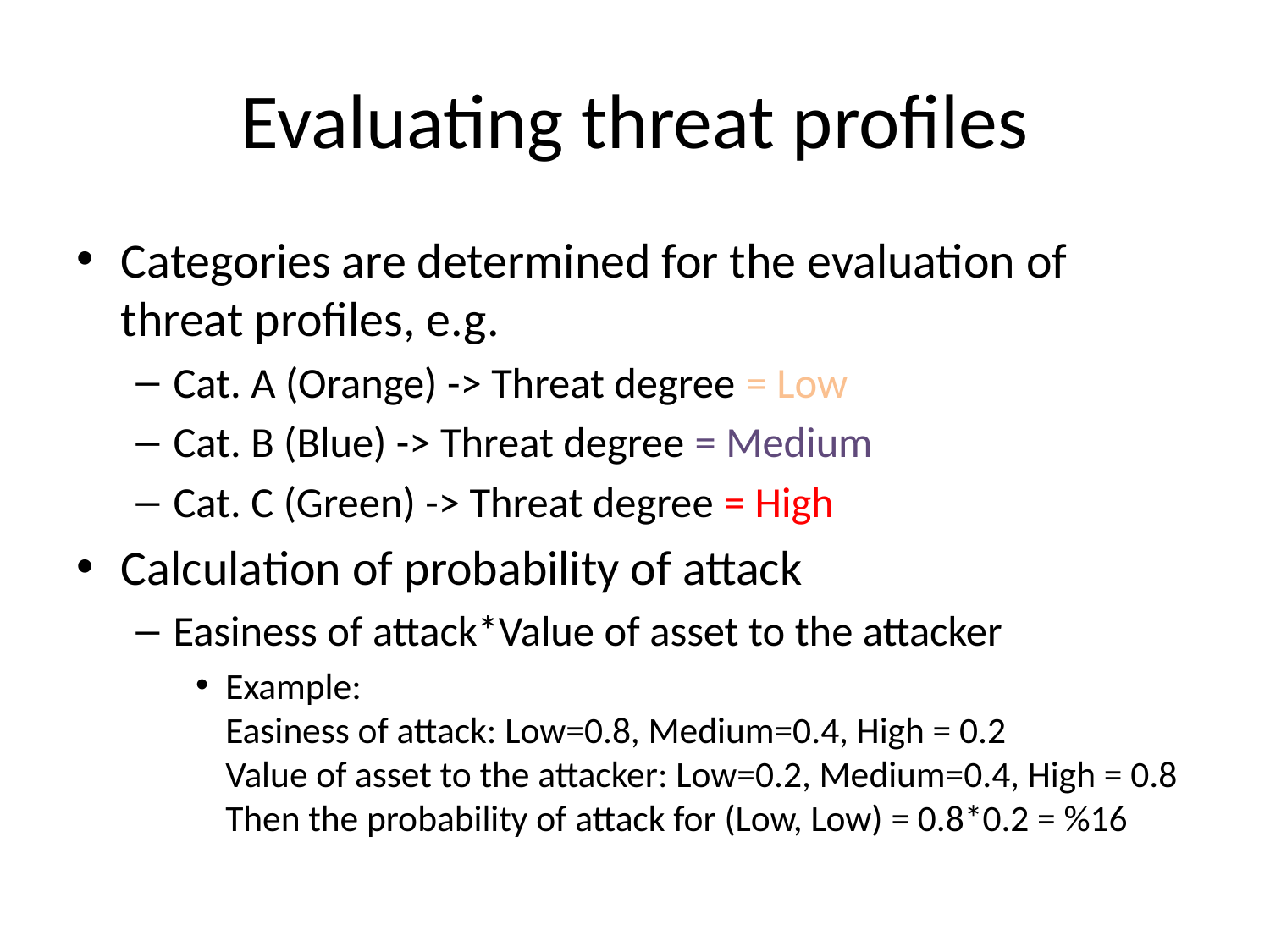

# Evaluating threat profiles
Categories are determined for the evaluation of threat profiles, e.g.
Cat. A (Orange) -> Threat degree = Low
Cat. B (Blue) -> Threat degree = Medium
Cat. C (Green) -> Threat degree = High
Calculation of probability of attack
Easiness of attack*Value of asset to the attacker
Example:
Easiness of attack: Low=0.8, Medium=0.4, High = 0.2
Value of asset to the attacker: Low=0.2, Medium=0.4, High = 0.8
Then the probability of attack for (Low, Low) = 0.8*0.2 = %16